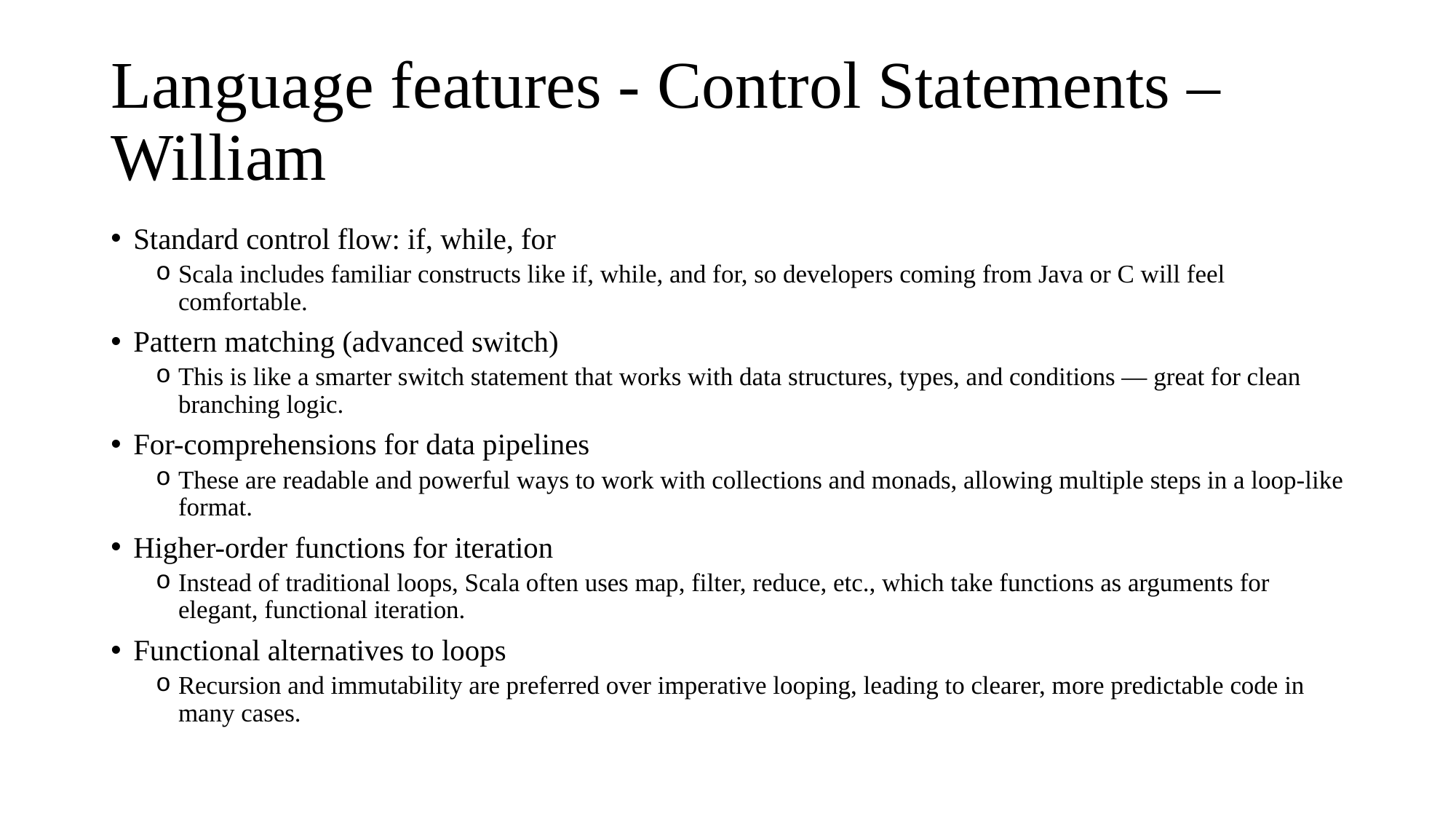

# Language features - Control Statements – William
Standard control flow: if, while, for
Scala includes familiar constructs like if, while, and for, so developers coming from Java or C will feel comfortable.
Pattern matching (advanced switch)
This is like a smarter switch statement that works with data structures, types, and conditions — great for clean branching logic.
For-comprehensions for data pipelines
These are readable and powerful ways to work with collections and monads, allowing multiple steps in a loop-like format.
Higher-order functions for iteration
Instead of traditional loops, Scala often uses map, filter, reduce, etc., which take functions as arguments for elegant, functional iteration.
Functional alternatives to loops
Recursion and immutability are preferred over imperative looping, leading to clearer, more predictable code in many cases.